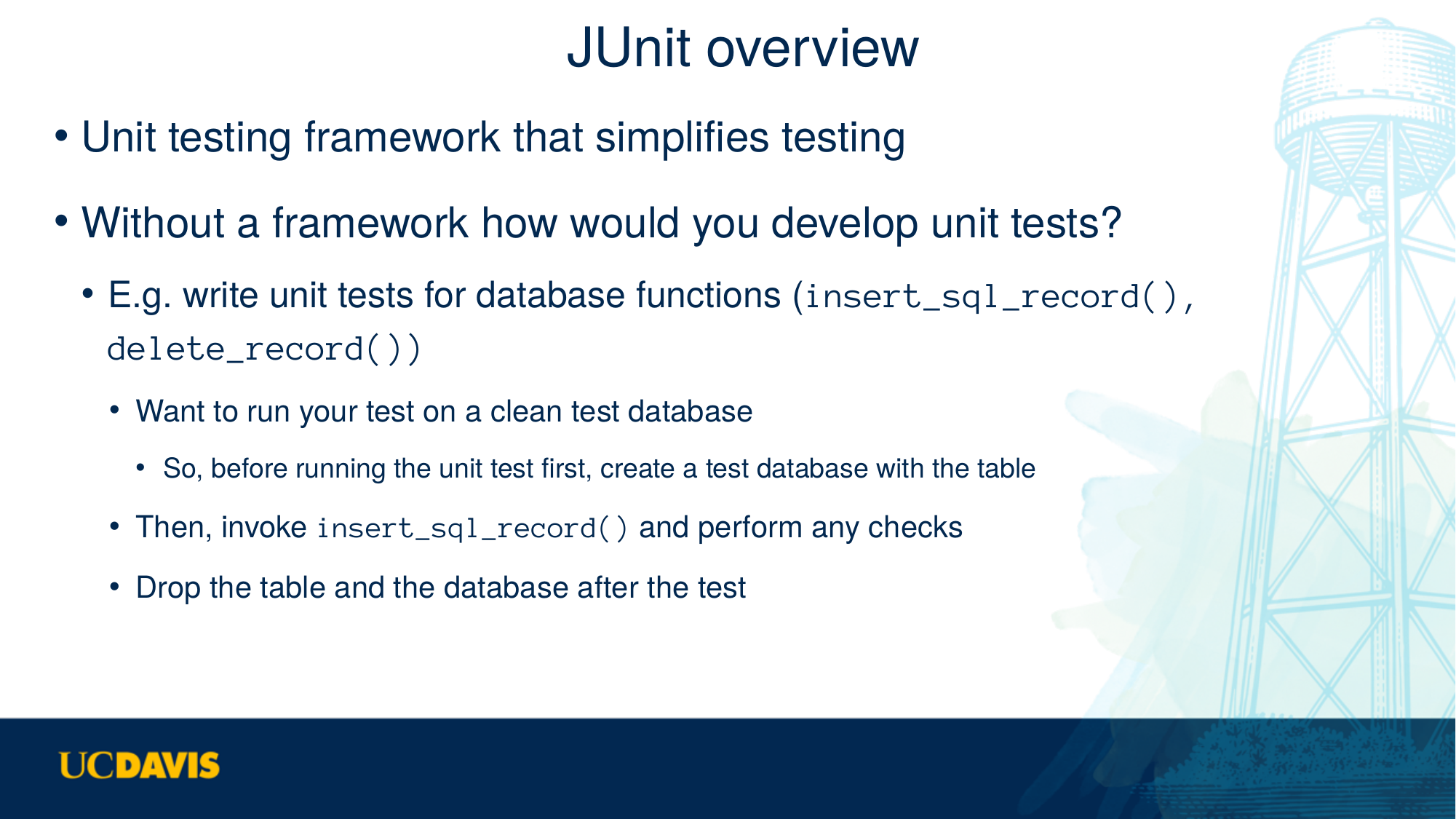

# JUnit overview
Unit testing framework that simplifies testing
Without a framework how would you develop unit tests?
E.g. write unit tests for database functions (insert_sql_record(), delete_record())
Want to run your test on a clean test database
So, before running the unit test first, create a test database with the table
Then, invoke insert_sql_record() and perform any checks
Drop the table and the database after the test